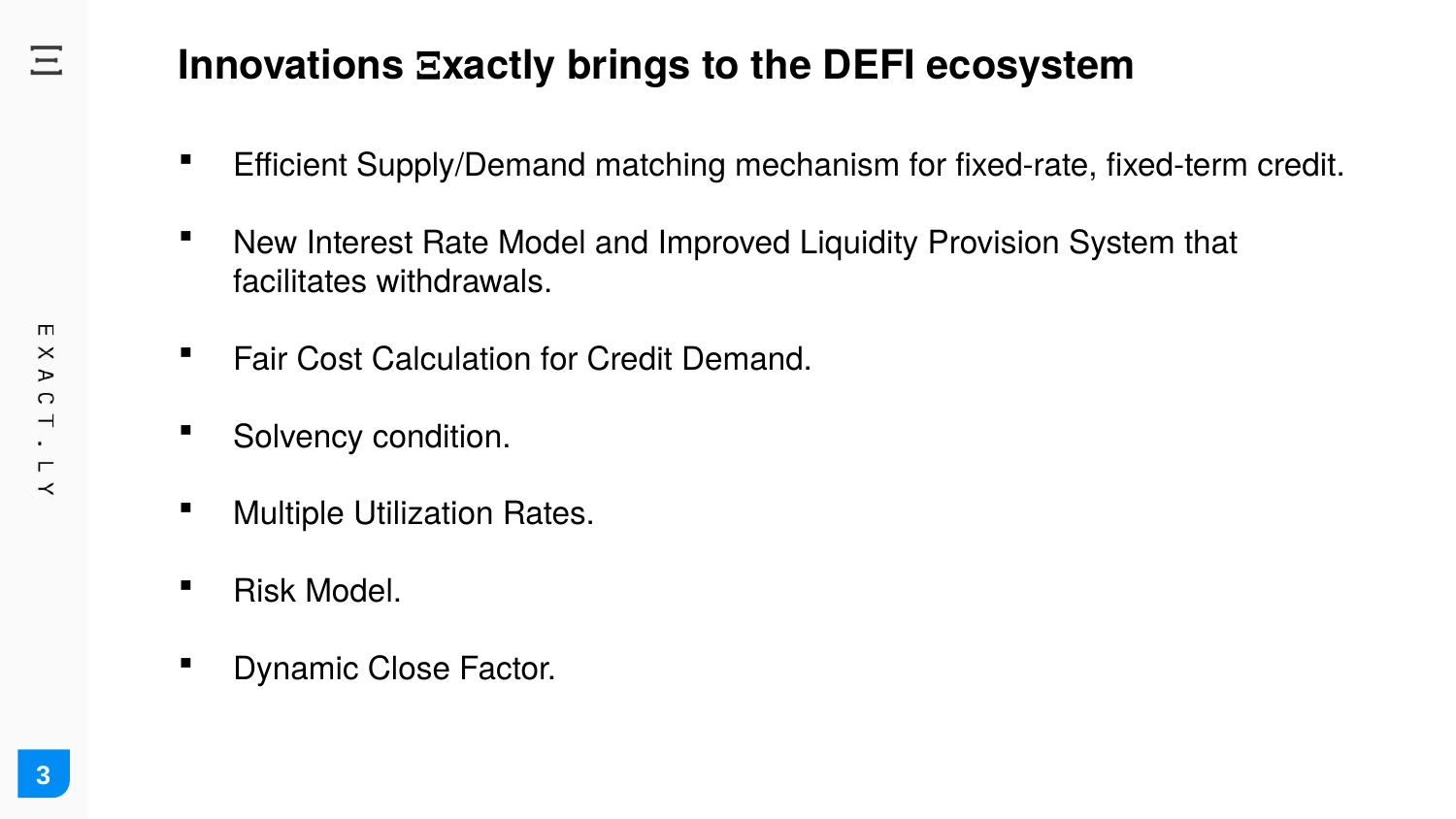

Innovations Ξxactly brings to the DEFI ecosystem
Efficient Supply/Demand matching mechanism for fixed-rate, fixed-term credit.

New Interest Rate Model and Improved Liquidity Provision System that facilitates withdrawals.

Fair Cost Calculation for Credit Demand.

Solvency condition.

Multiple Utilization Rates.

Risk Model.

Dynamic Close Factor.
3